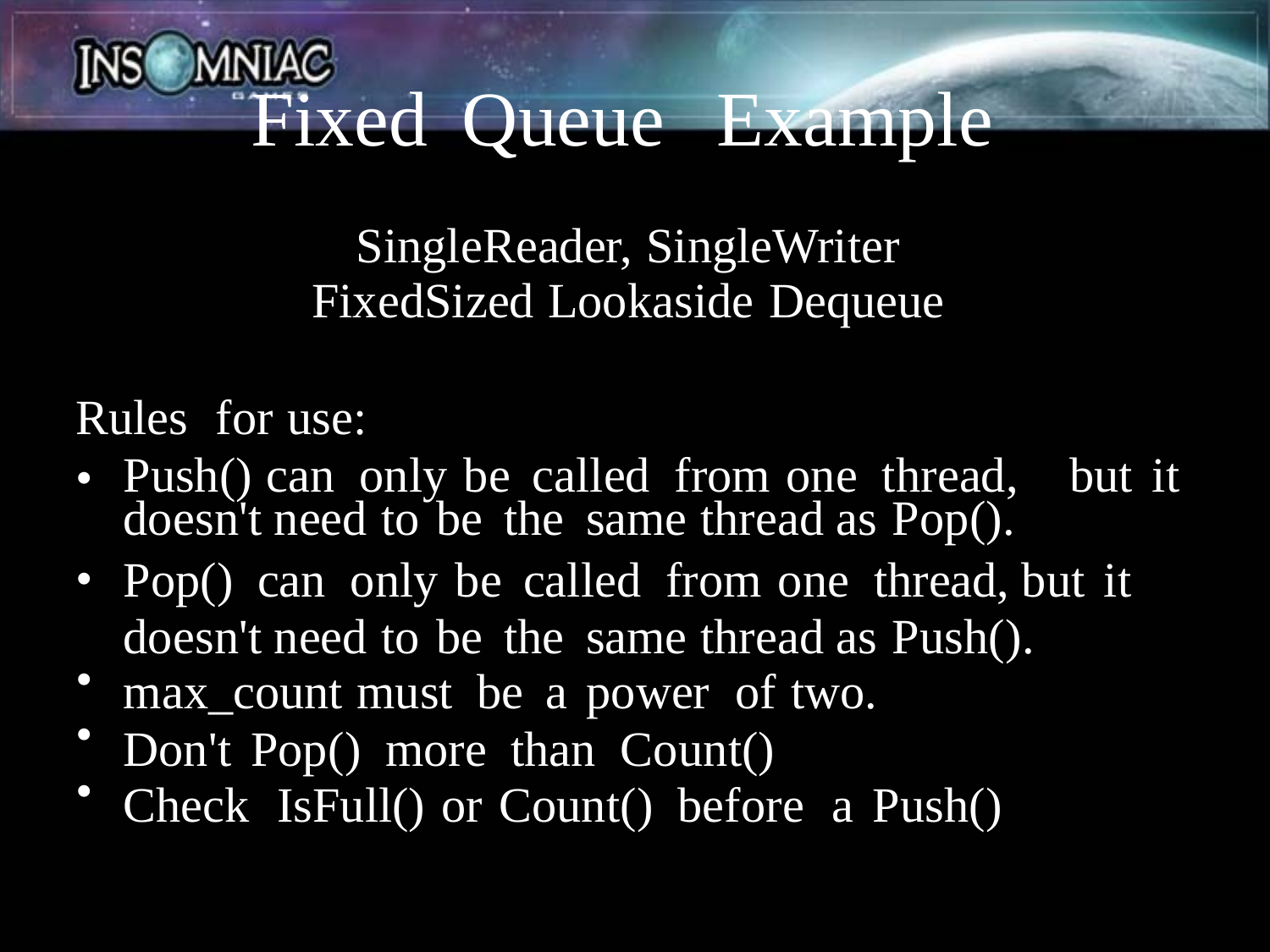

Fixed
Queue
Example
Single­Reader, Single­Writer
Fixed­Sized Lookaside Dequeue
Rules  for use:
Push() can  only be called from one thread,
but it
•
doesn't need to be the same thread as Pop().
Pop() can  only be called from one thread, but it
doesn't need to be the same thread as Push().
max_count must be a power  of two. Don't Pop() more than  Count()
Check  IsFull() or Count()  before  a Push()
•
•
•
•